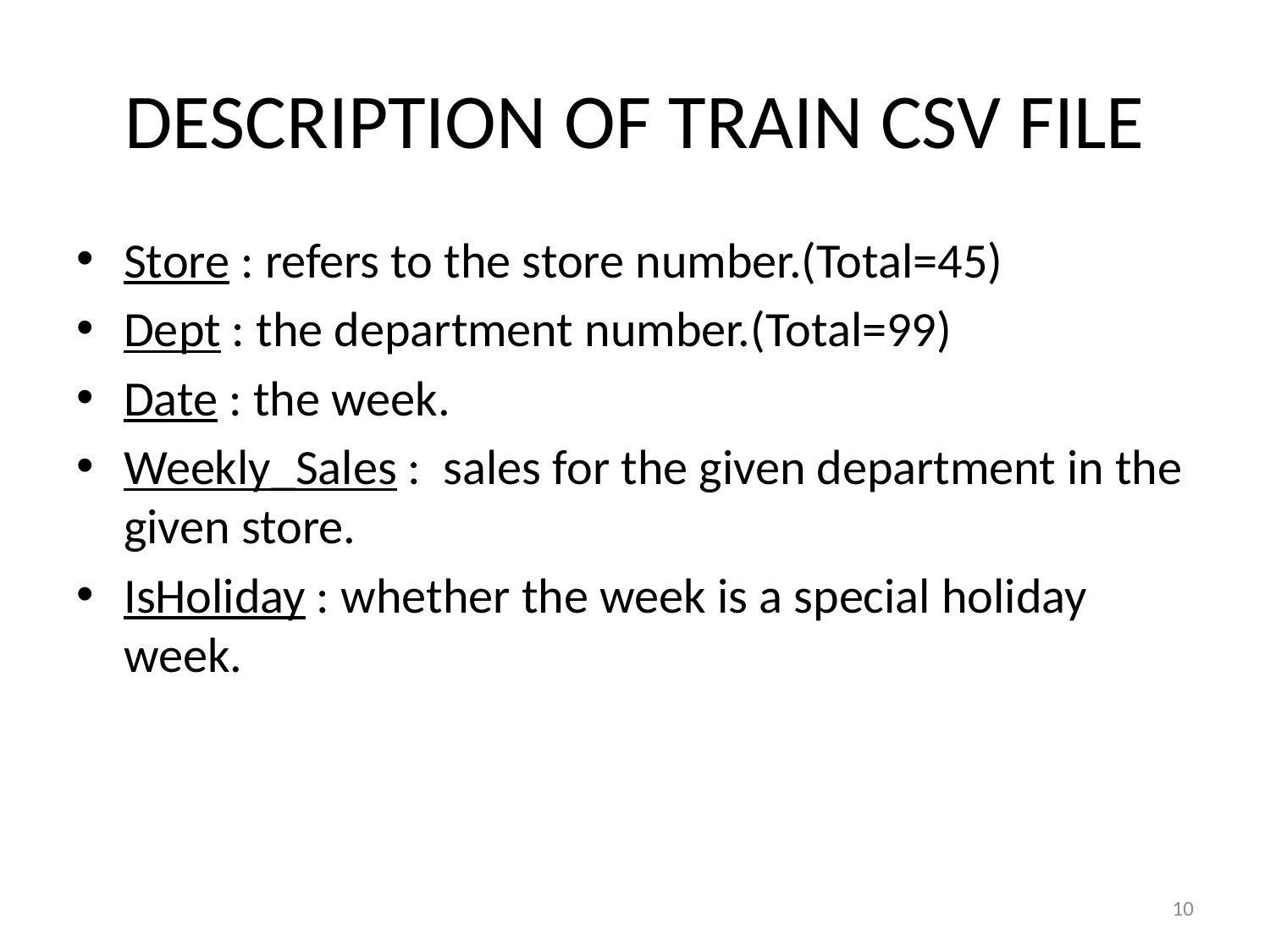

# DESCRIPTION OF TRAIN CSV FILE
Store : refers to the store number.(Total=45)
Dept : the department number.(Total=99)
Date : the week.
Weekly_Sales :  sales for the given department in the given store.
IsHoliday : whether the week is a special holiday week.
10